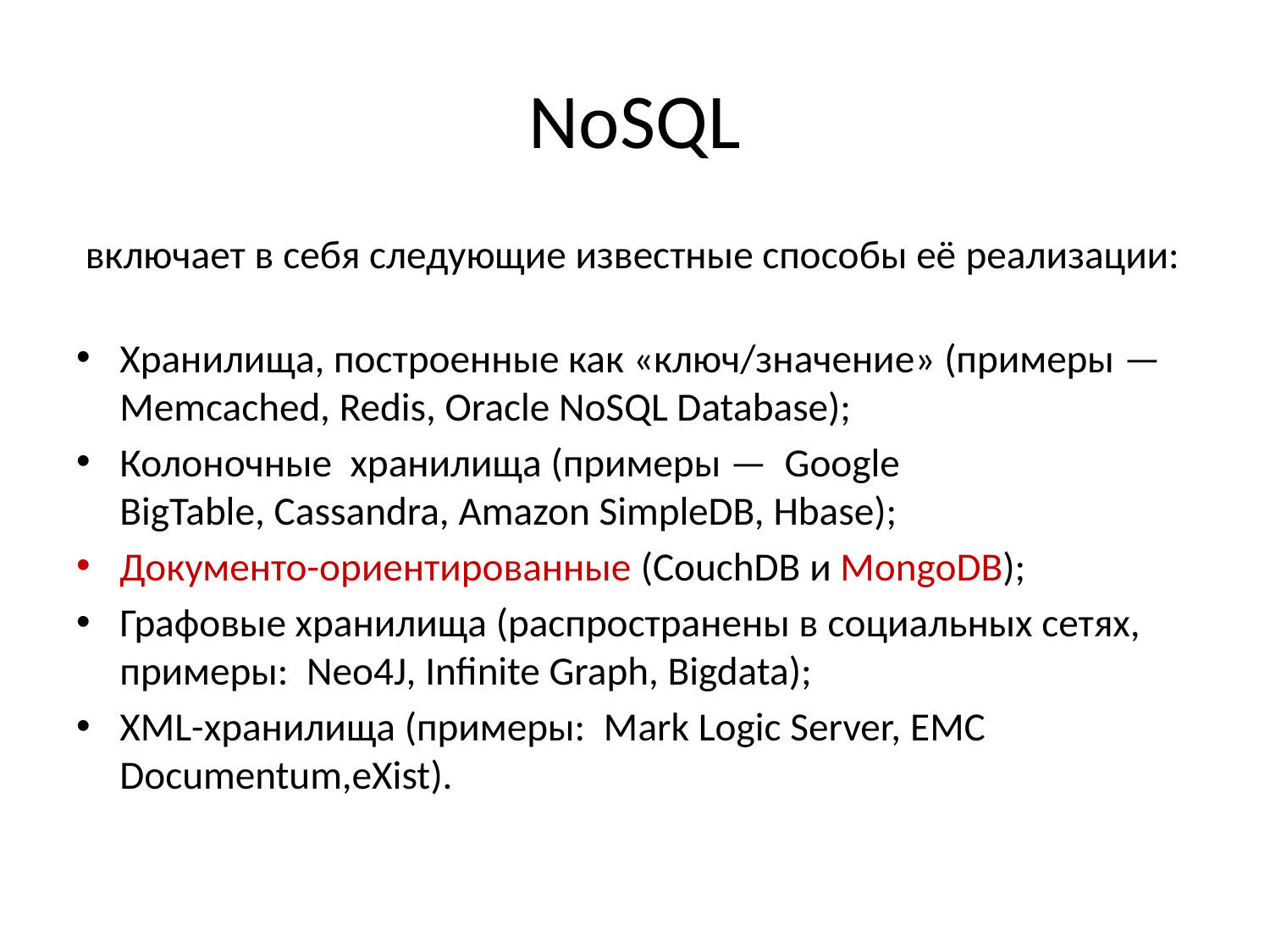

# NoSQL
 включает в себя следующие известные способы её реализации:
Хранилища, построенные как «ключ/значение» (примеры —Memcached, Redis, Oracle NoSQL Database);
Колоночные  хранилища (примеры —  Google BigTable, Cassandra, Amazon SimpleDB, Hbase);
Документо-ориентированные (СouchDB и MongoDB);
Графовые хранилища (распространены в социальных сетях, примеры:  Neo4J, Infinite Graph, Bigdata);
XML-хранилища (примеры:  Mark Logic Server, EMC Documentum,eXist).